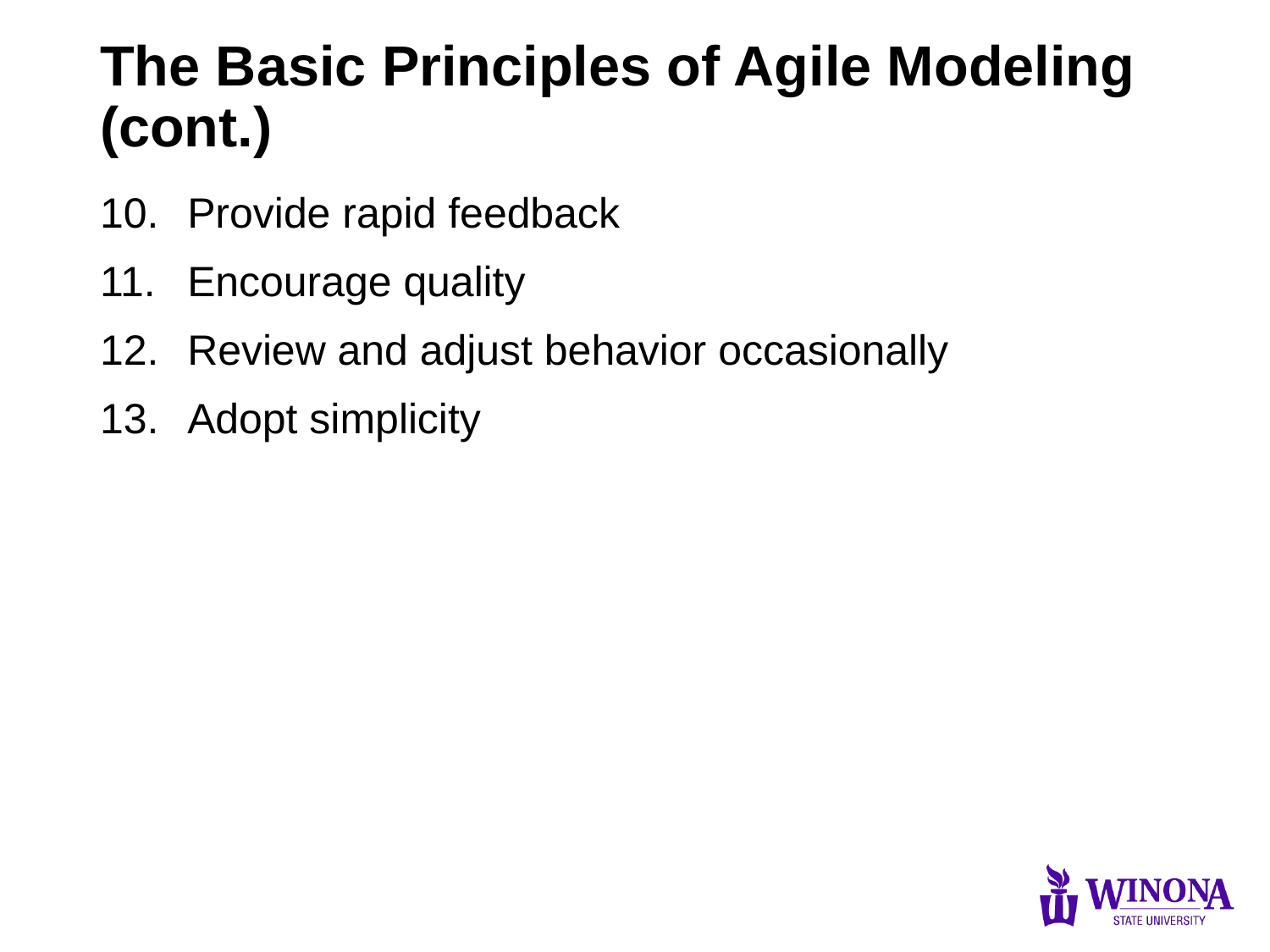

# The Basic Principles of Agile Modeling (cont.)
Provide rapid feedback
Encourage quality
Review and adjust behavior occasionally
Adopt simplicity